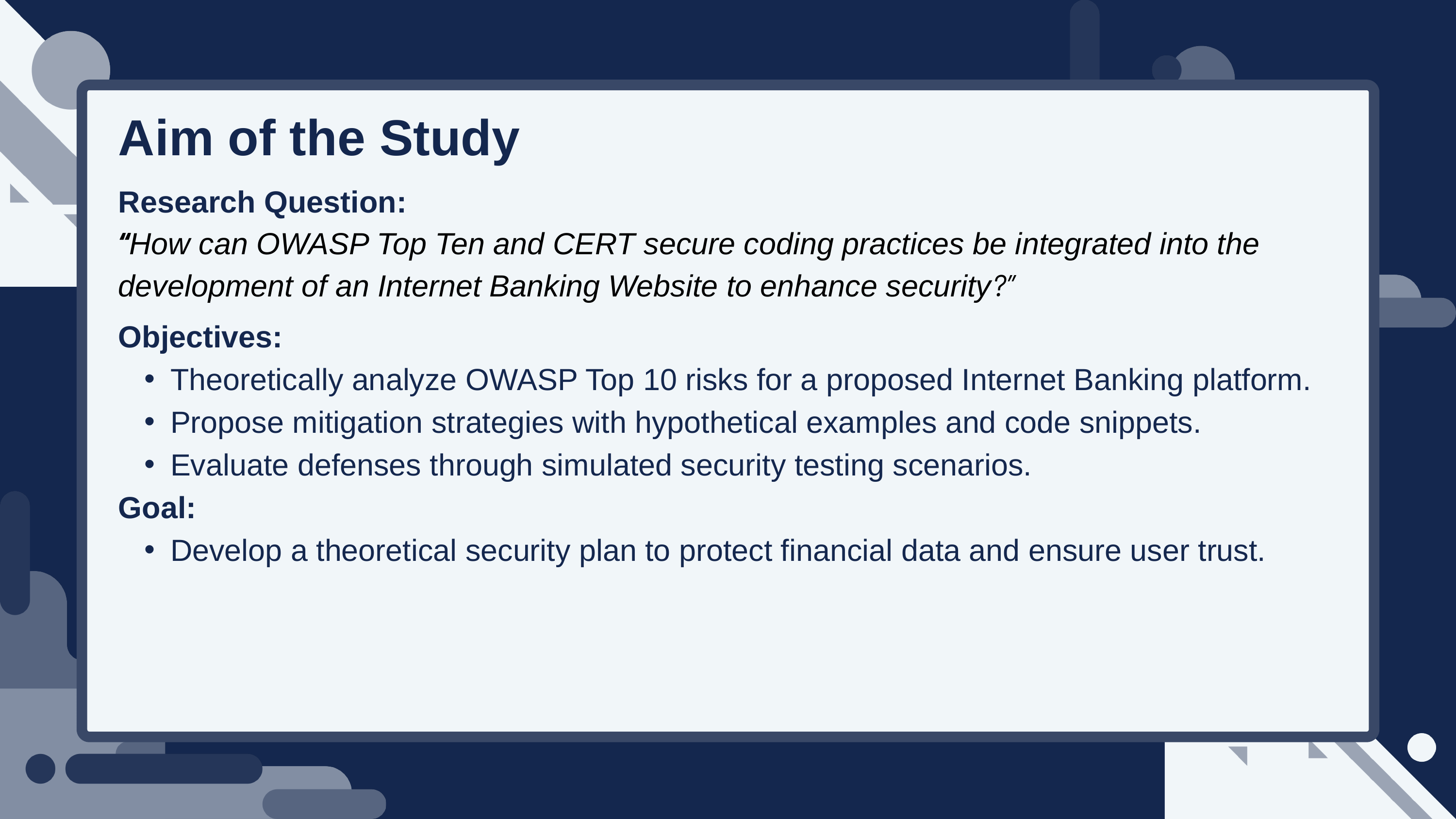

Aim of the Study
Research Question:
“How can OWASP Top Ten and CERT secure coding practices be integrated into the development of an Internet Banking Website to enhance security?”
Objectives:
Theoretically analyze OWASP Top 10 risks for a proposed Internet Banking platform.
Propose mitigation strategies with hypothetical examples and code snippets.
Evaluate defenses through simulated security testing scenarios.
Goal:
Develop a theoretical security plan to protect financial data and ensure user trust.